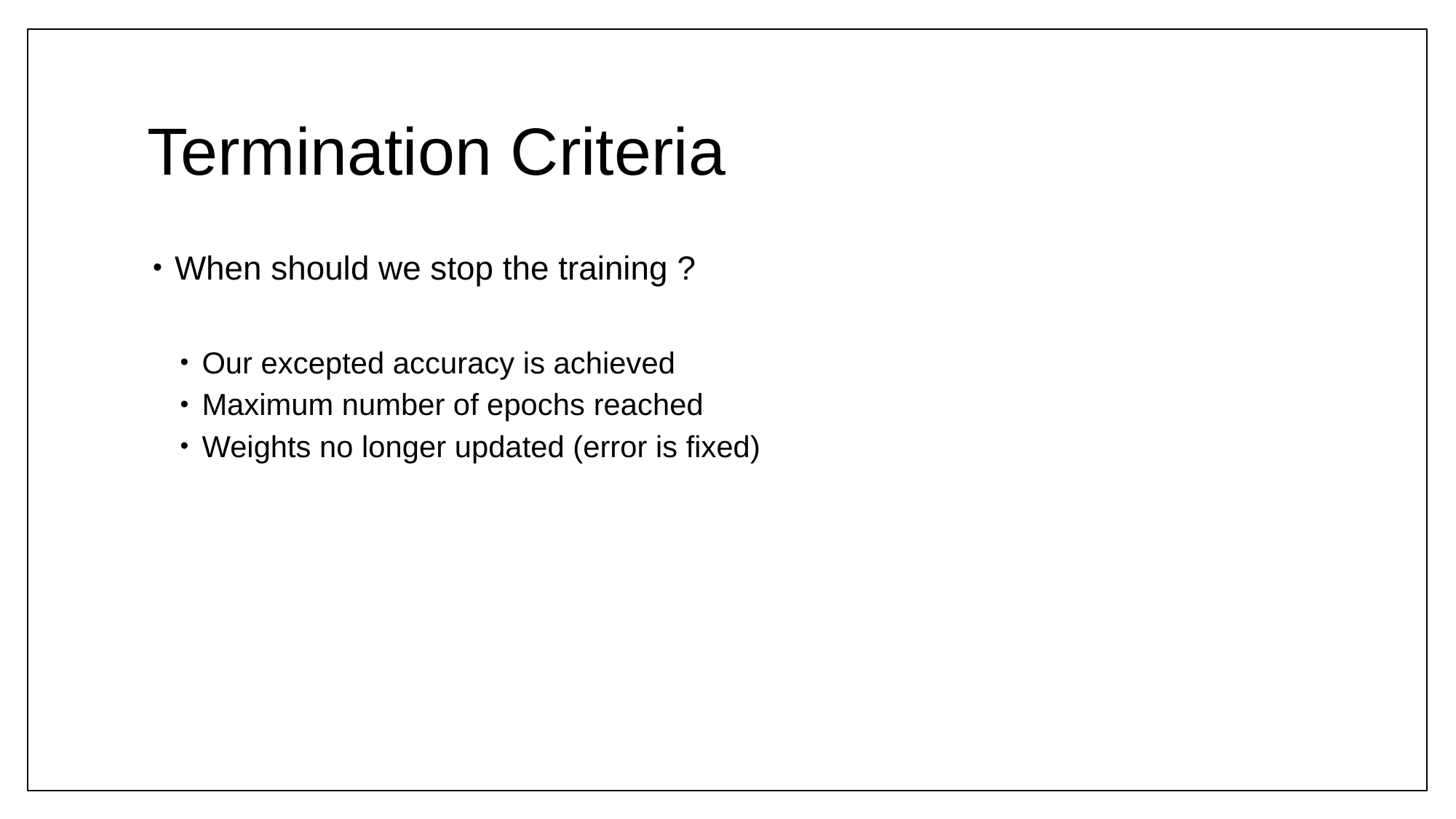

# Termination Criteria
When should we stop the training ?

Our excepted accuracy is achieved
Maximum number of epochs reached
Weights no longer updated (error is fixed)